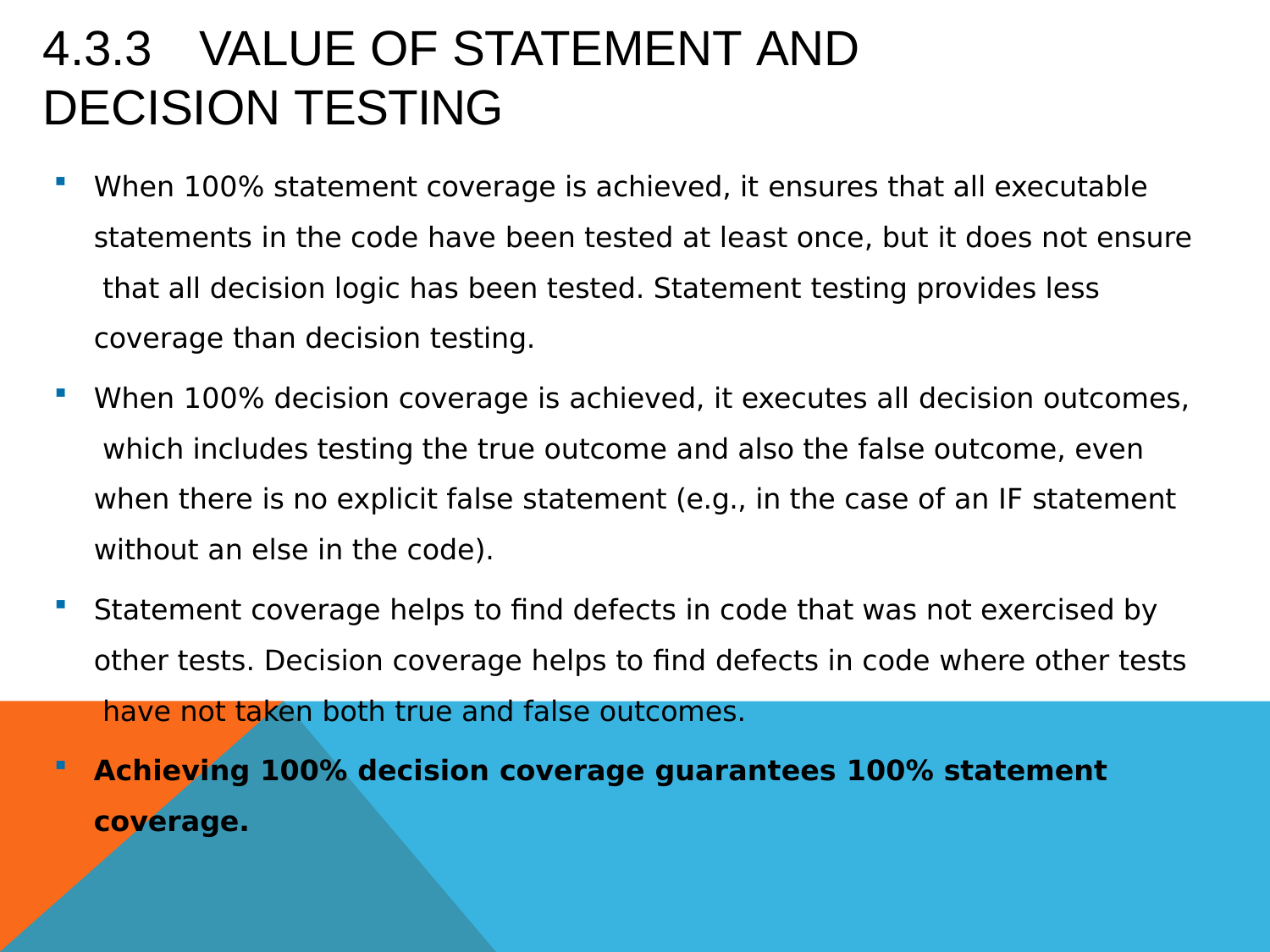

# 4.3.3	Value of Statement and Decision Testing
When 100% statement coverage is achieved, it ensures that all executable  statements in the code have been tested at least once, but it does not ensure  that all decision logic has been tested. Statement testing provides less  coverage than decision testing.
When 100% decision coverage is achieved, it executes all decision outcomes,  which includes testing the true outcome and also the false outcome, even  when there is no explicit false statement (e.g., in the case of an IF statement  without an else in the code).
Statement coverage helps to find defects in code that was not exercised by  other tests. Decision coverage helps to find defects in code where other tests  have not taken both true and false outcomes.
Achieving 100% decision coverage guarantees 100% statement
coverage.